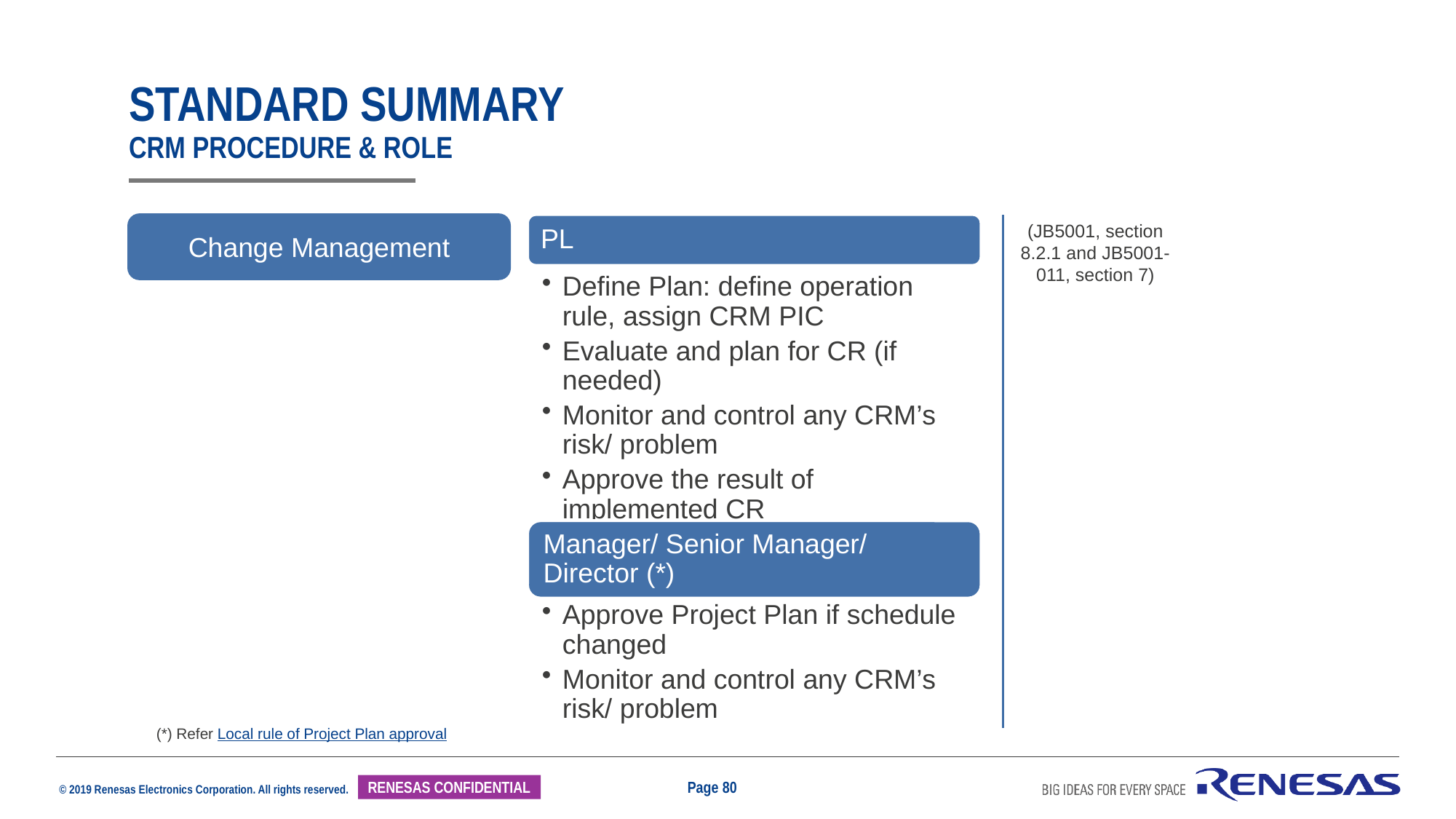

# standard summary CRM procedure & Role
PL
Define Plan: define operation rule, assign CRM PIC
Evaluate and plan for CR (if needed)
Monitor and control any CRM’s risk/ problem
Approve the result of implemented CR
Manager/ Senior Manager/ Director (*)
Approve Project Plan if schedule changed
Monitor and control any CRM’s risk/ problem
(JB5001, section 8.2.1 and JB5001-011, section 7)
Change Management
(*) Refer Local rule of Project Plan approval
Page 80